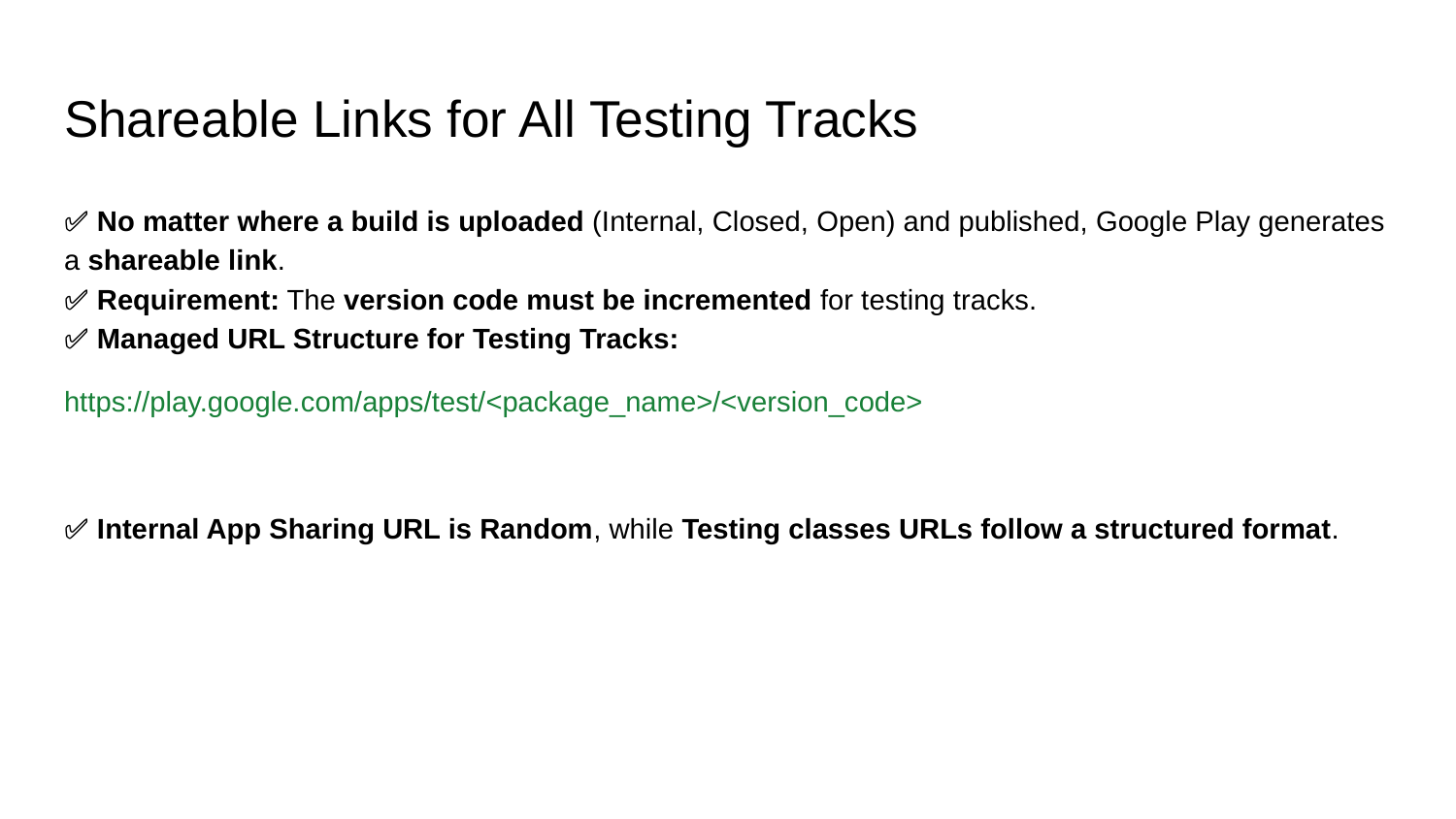

# Shareable Links for All Testing Tracks
✅ No matter where a build is uploaded (Internal, Closed, Open) and published, Google Play generates a shareable link.
✅ Requirement: The version code must be incremented for testing tracks.
✅ Managed URL Structure for Testing Tracks:
https://play.google.com/apps/test/<package_name>/<version_code>

✅ Internal App Sharing URL is Random, while Testing classes URLs follow a structured format.